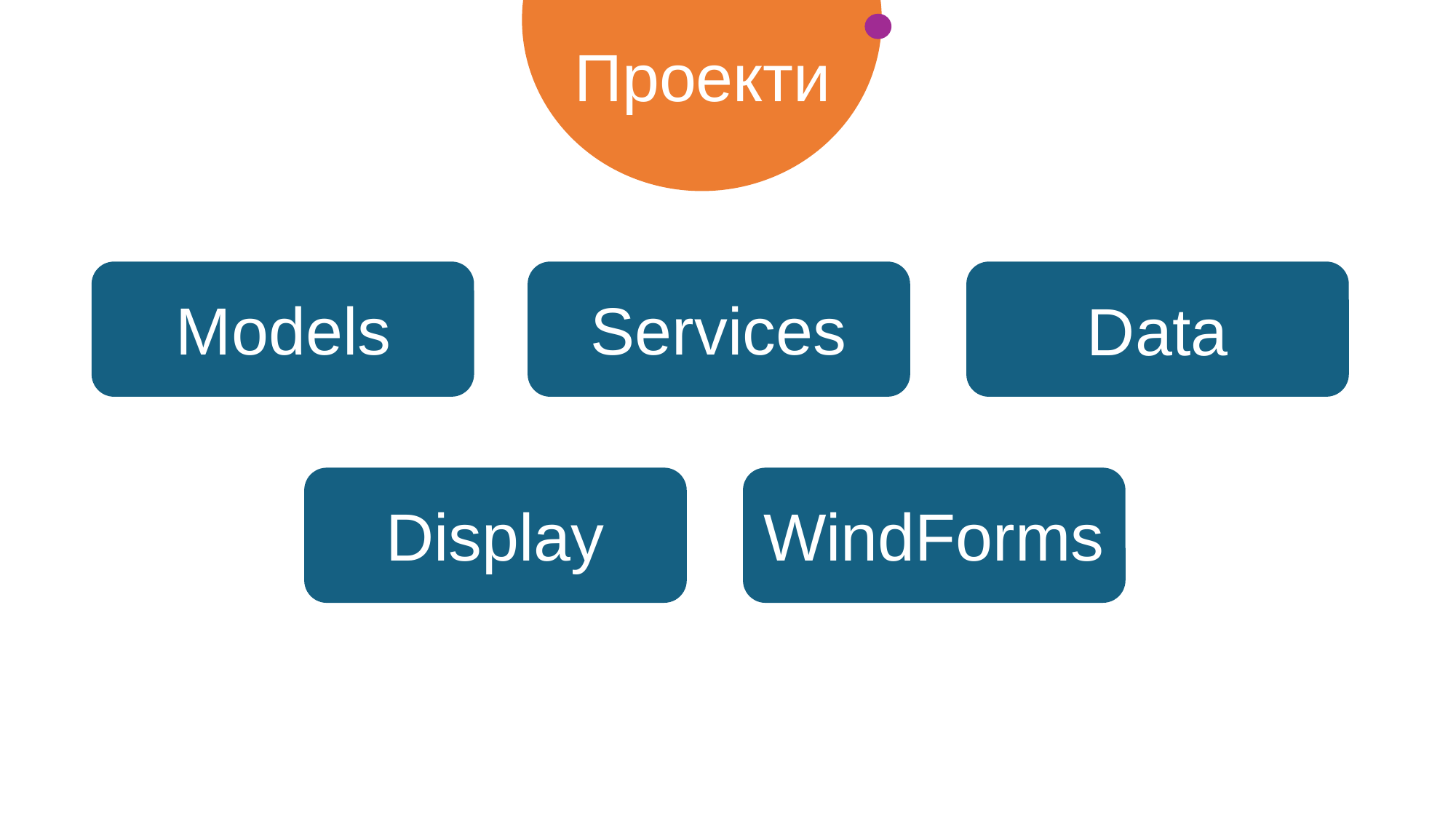

# Проекти

Models

Services

Data

Display

Models

Services
Data

WindForms
Display